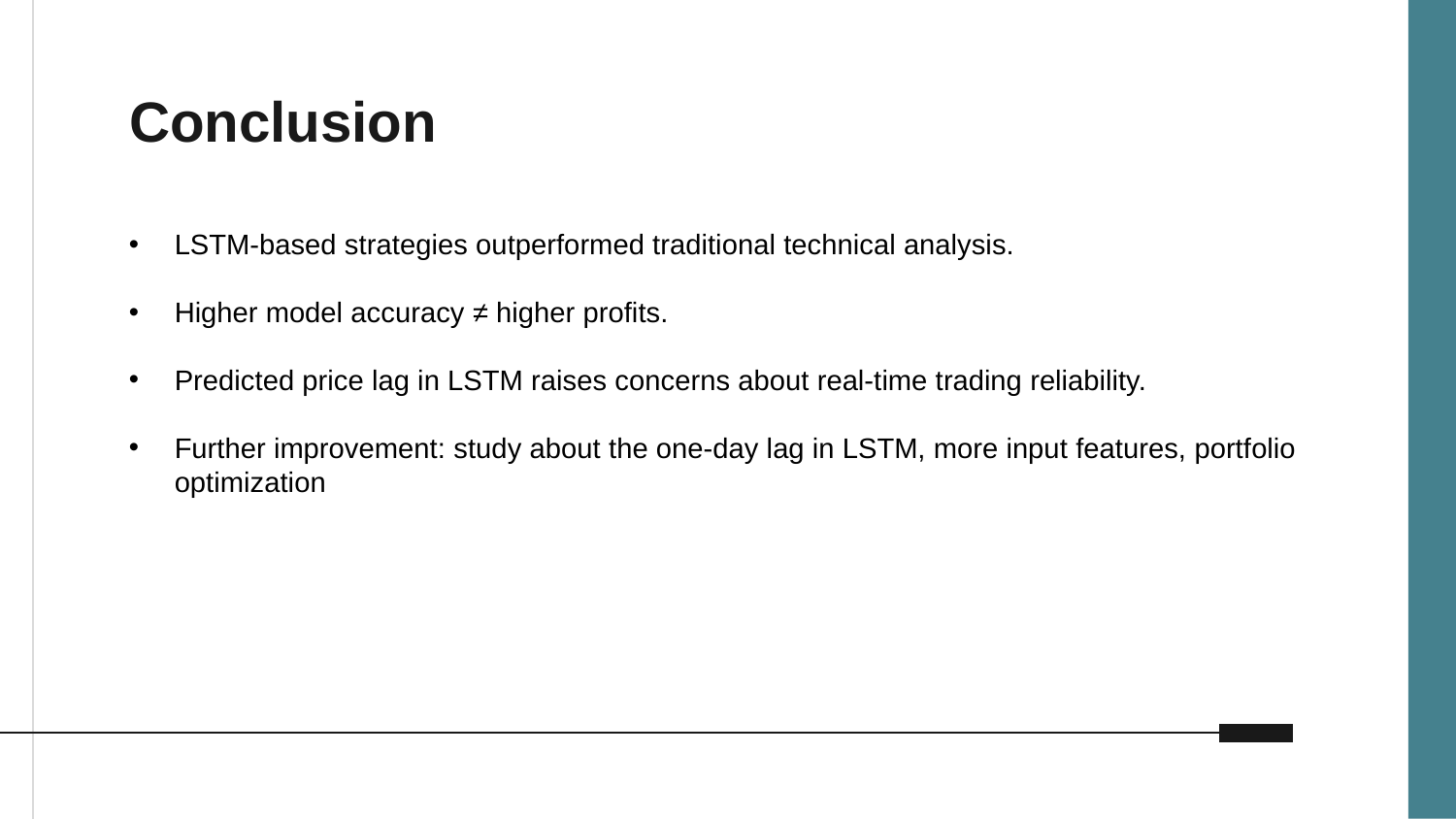

# Conclusion
LSTM-based strategies outperformed traditional technical analysis.

Higher model accuracy ≠ higher profits.

Predicted price lag in LSTM raises concerns about real-time trading reliability.

Further improvement: study about the one-day lag in LSTM, more input features, portfolio optimization